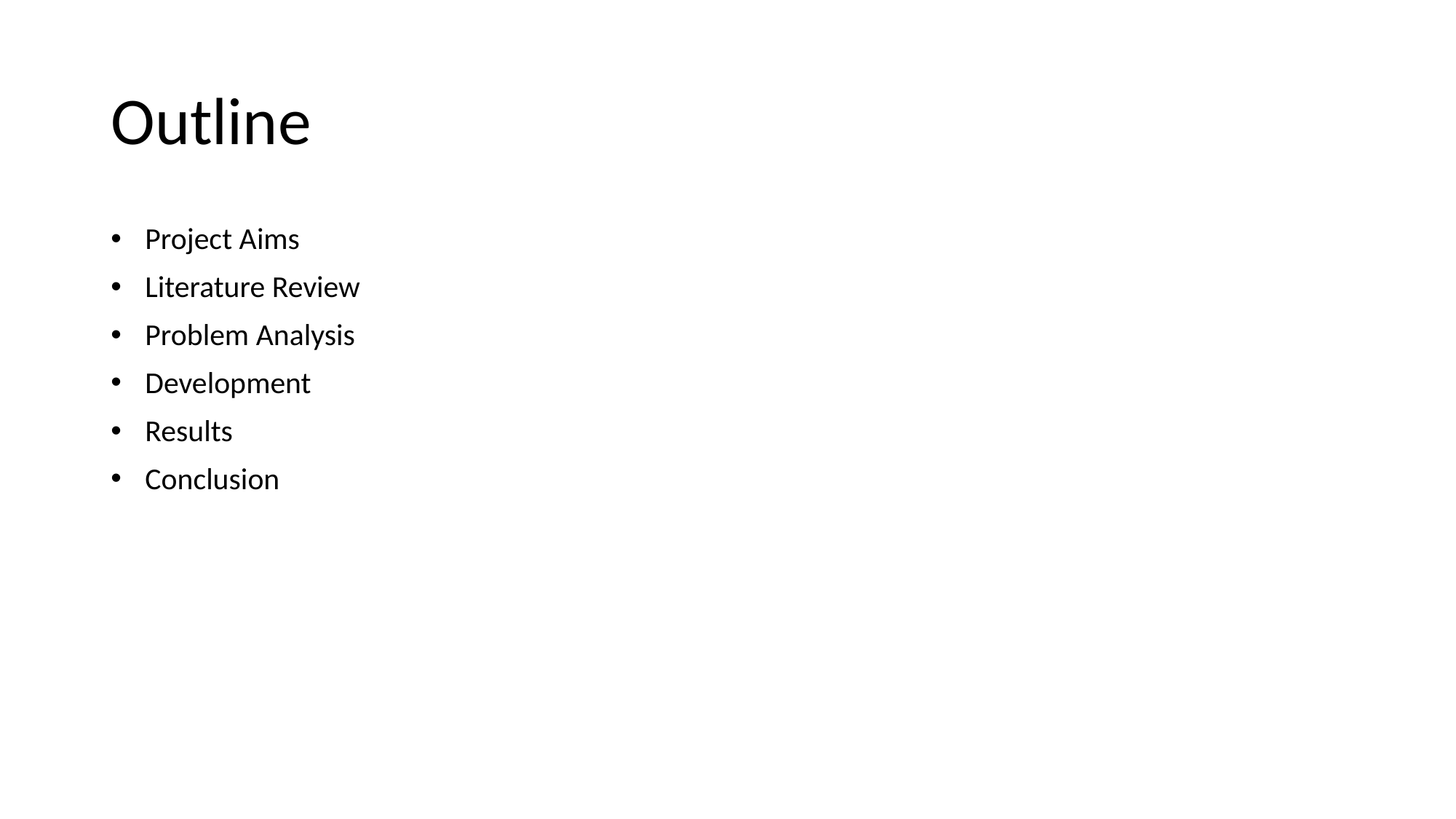

# Outline
Project Aims
Literature Review
Problem Analysis
Development
Results
Conclusion